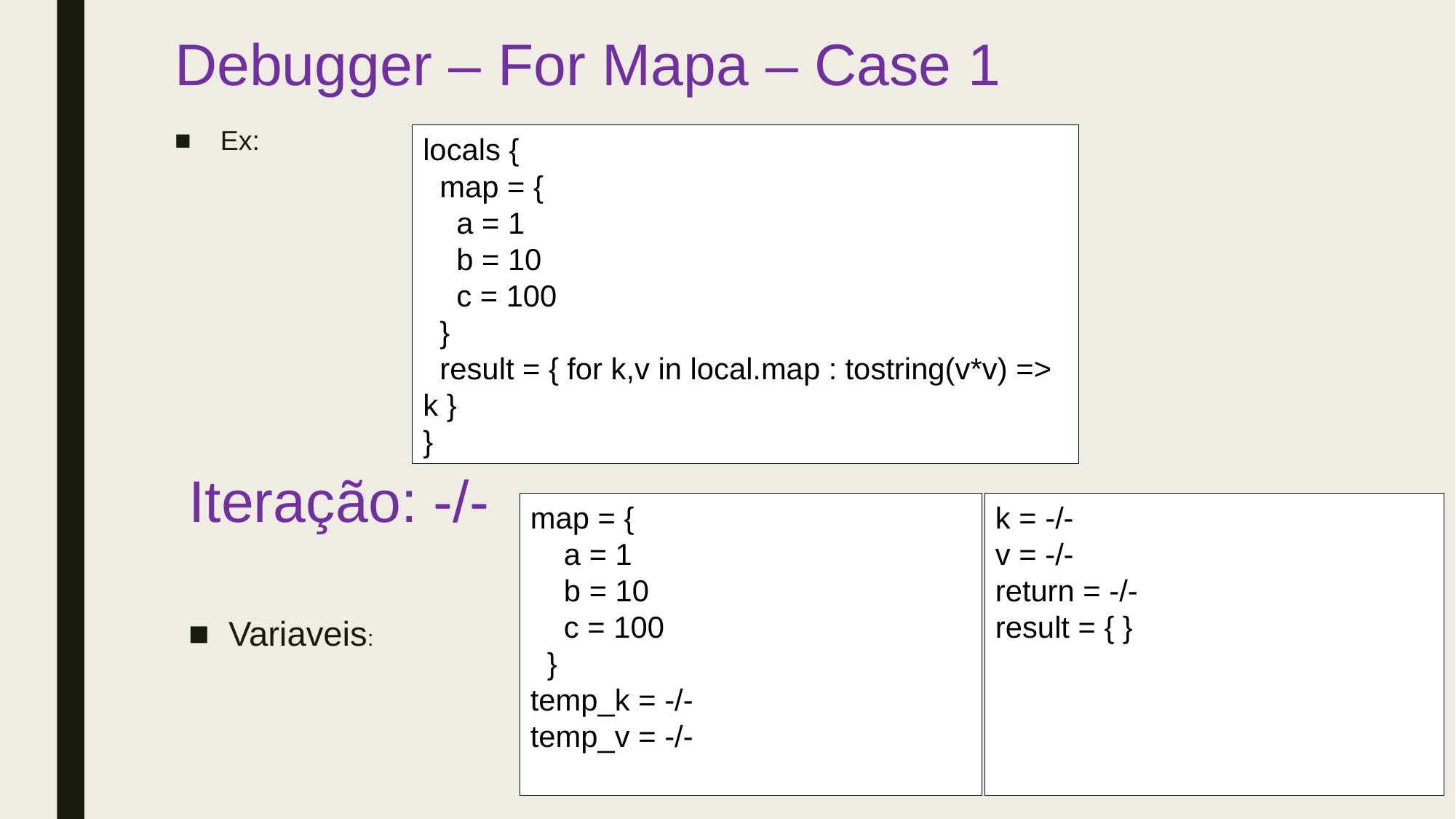

# Debugger – For Mapa – Case 1
Ex:
locals {
  map = {
    a = 1
    b = 10
    c = 100
  }
  result = { for k,v in local.map : tostring(v*v) => k }
}
Iteração: -/-
map = {
    a = 1
    b = 10
    c = 100
  }
temp_k = -/-
temp_v = -/-

k = -/-
v = -/-
return = -/-
result = { }

Variaveis: